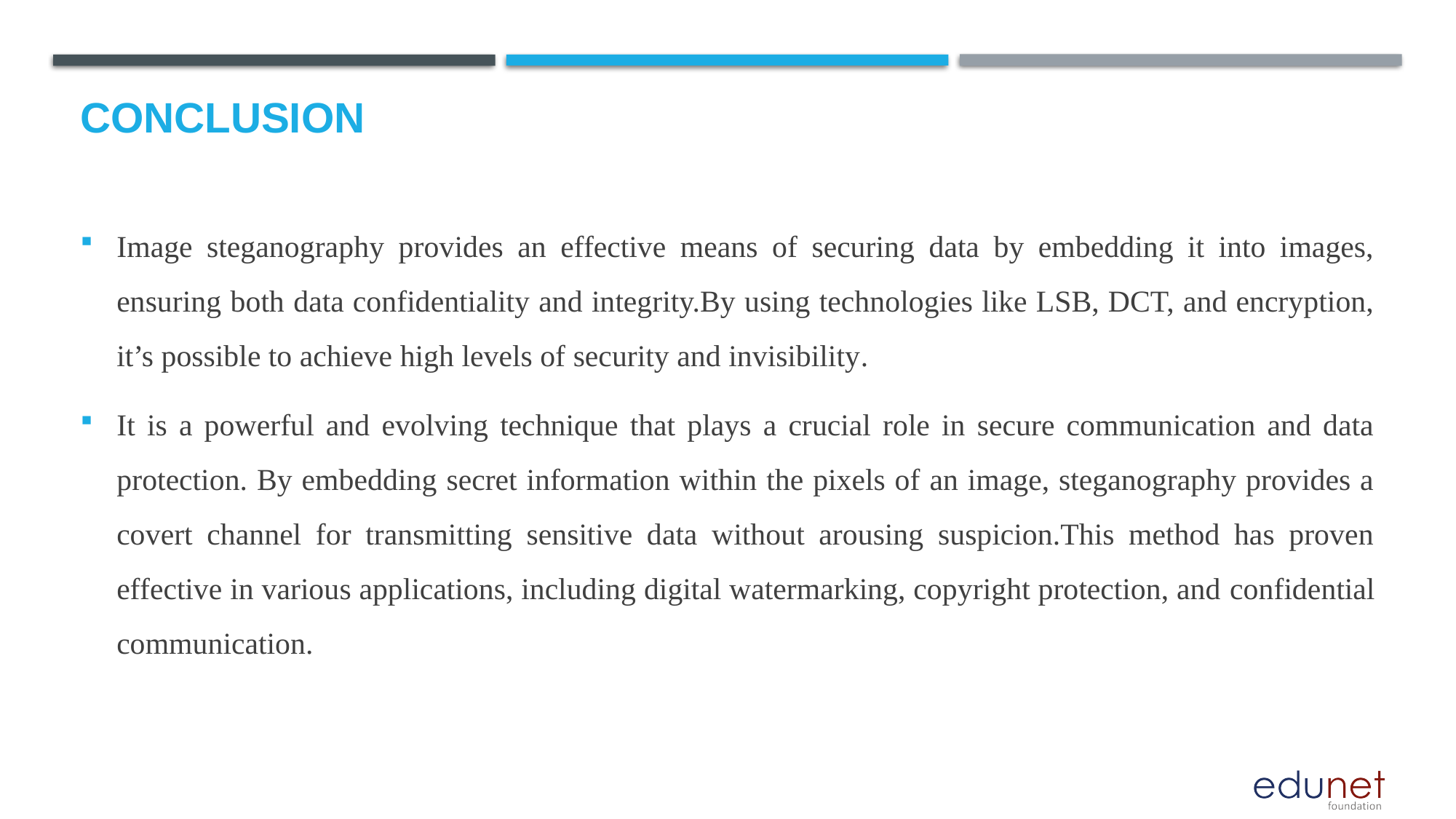

# Conclusion
Image steganography provides an effective means of securing data by embedding it into images, ensuring both data confidentiality and integrity.By using technologies like LSB, DCT, and encryption, it’s possible to achieve high levels of security and invisibility.
It is a powerful and evolving technique that plays a crucial role in secure communication and data protection. By embedding secret information within the pixels of an image, steganography provides a covert channel for transmitting sensitive data without arousing suspicion.This method has proven effective in various applications, including digital watermarking, copyright protection, and confidential communication.